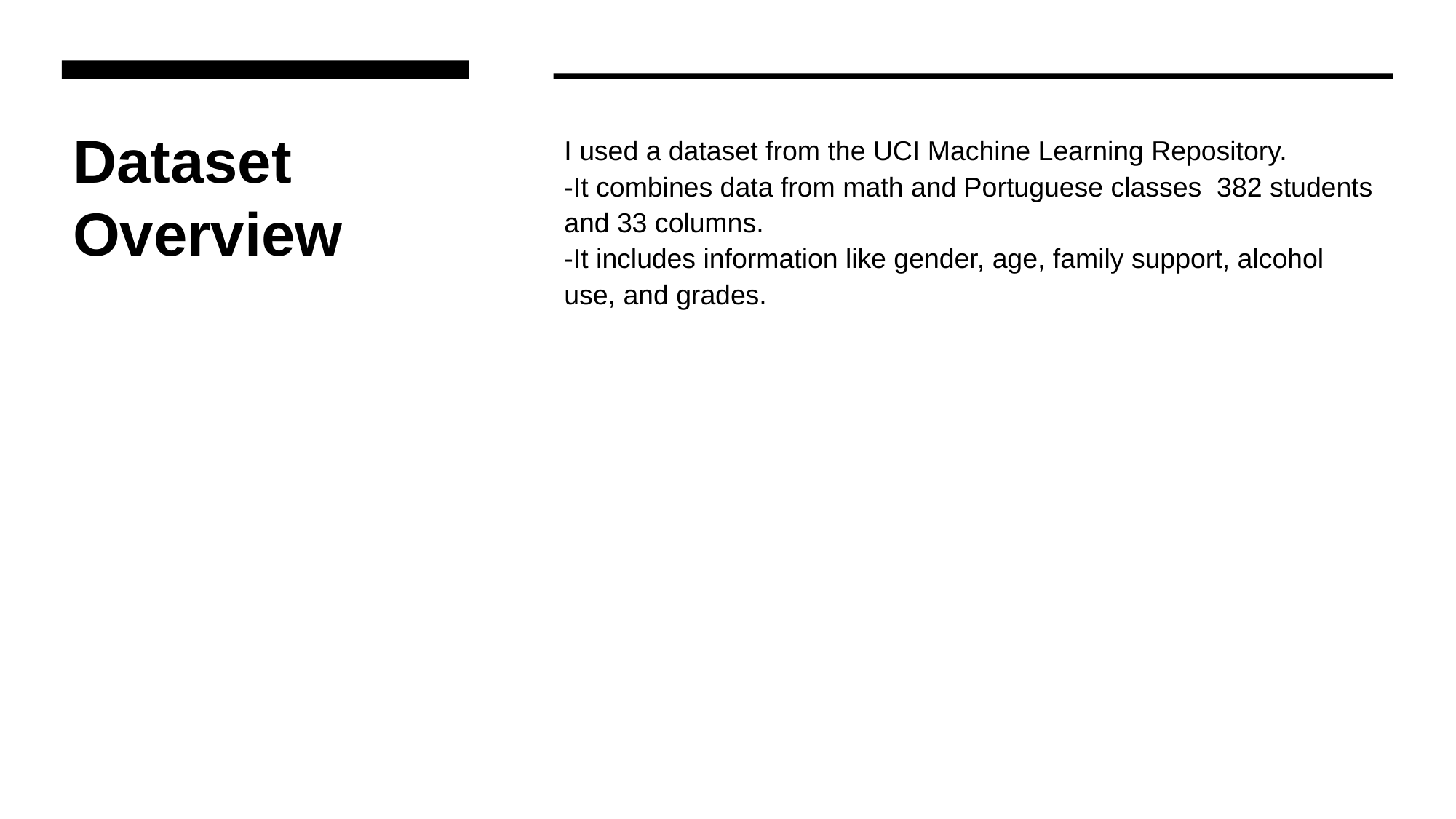

# Dataset Overview
I used a dataset from the UCI Machine Learning Repository.
-It combines data from math and Portuguese classes  382 students and 33 columns.
-It includes information like gender, age, family support, alcohol use, and grades.